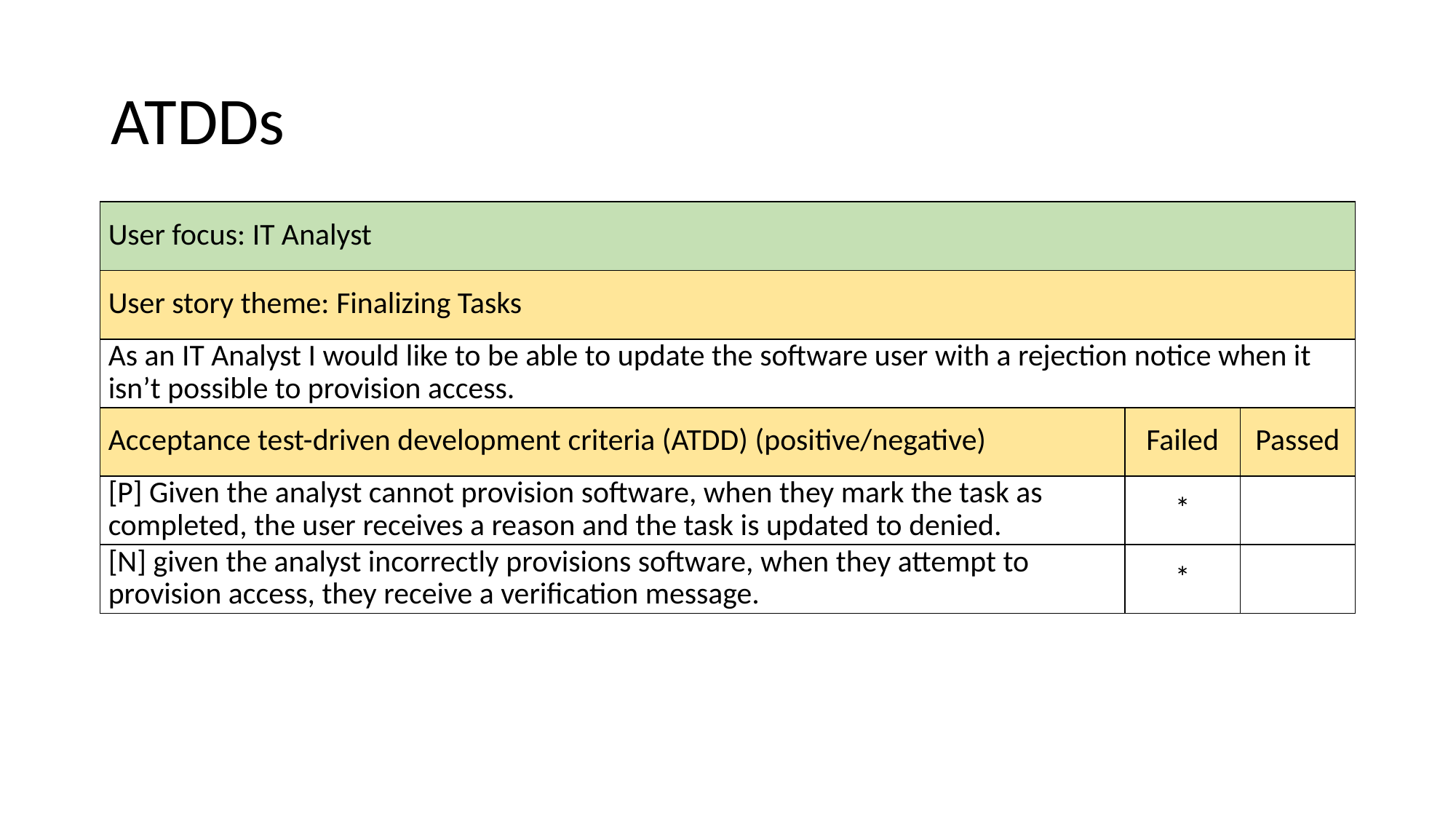

# ATDDs
| User focus: IT Analyst |  |  |
| --- | --- | --- |
| User story theme: Finalizing Tasks |  |  |
| As an IT Analyst I would like to be able to update the software user with a rejection notice when it isn’t possible to provision access. |  |  |
| Acceptance test-driven development criteria (ATDD) (positive/negative) | Failed | Passed |
| [P] Given the analyst cannot provision software, when they mark the task as completed, the user receives a reason and the task is updated to denied. | \* |  |
| [N] given the analyst incorrectly provisions software, when they attempt to provision access, they receive a verification message. | \* |  |